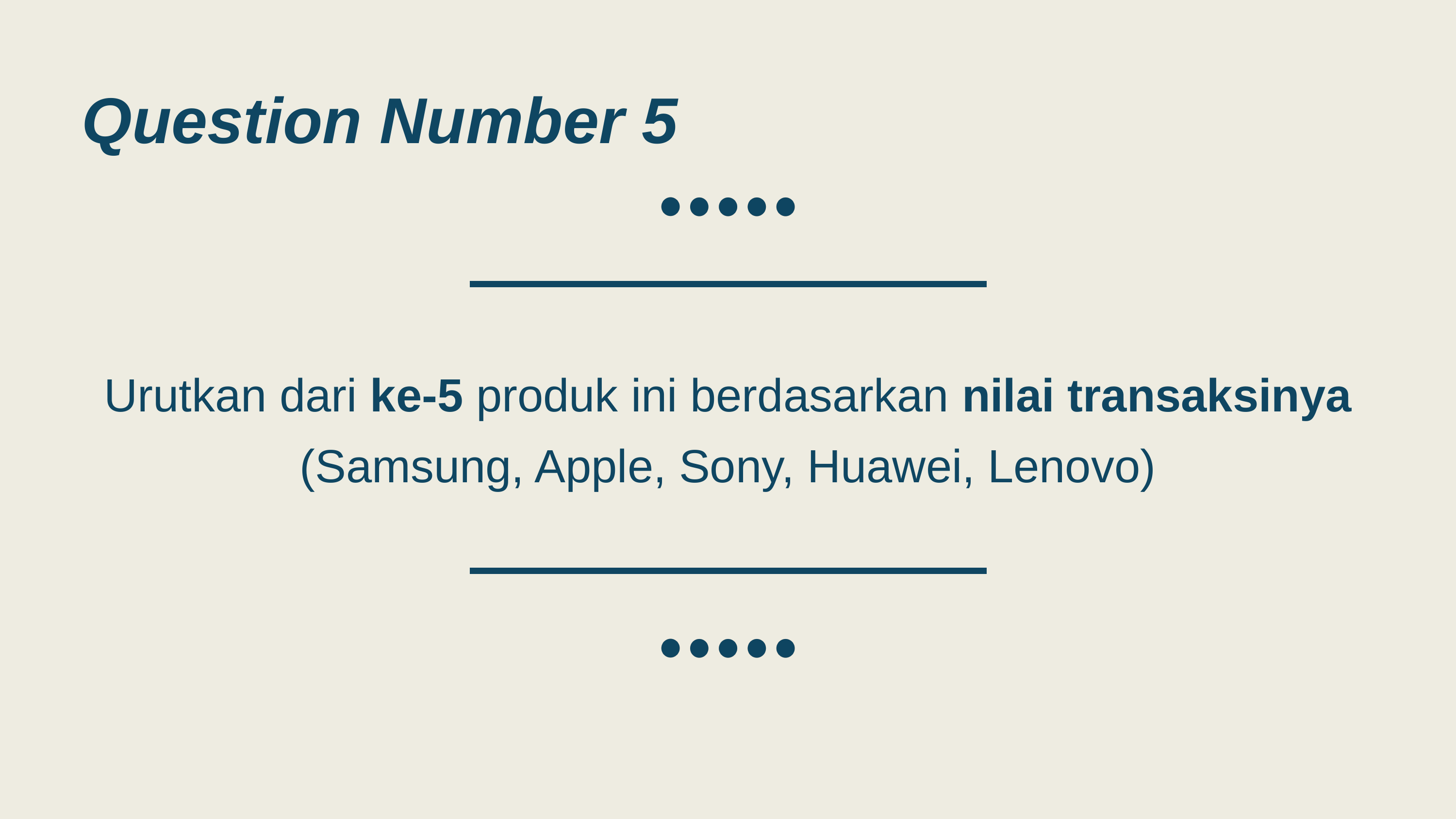

Question Number 5

Urutkan dari ke-5 produk ini berdasarkan nilai transaksinya (Samsung, Apple, Sony, Huawei, Lenovo)